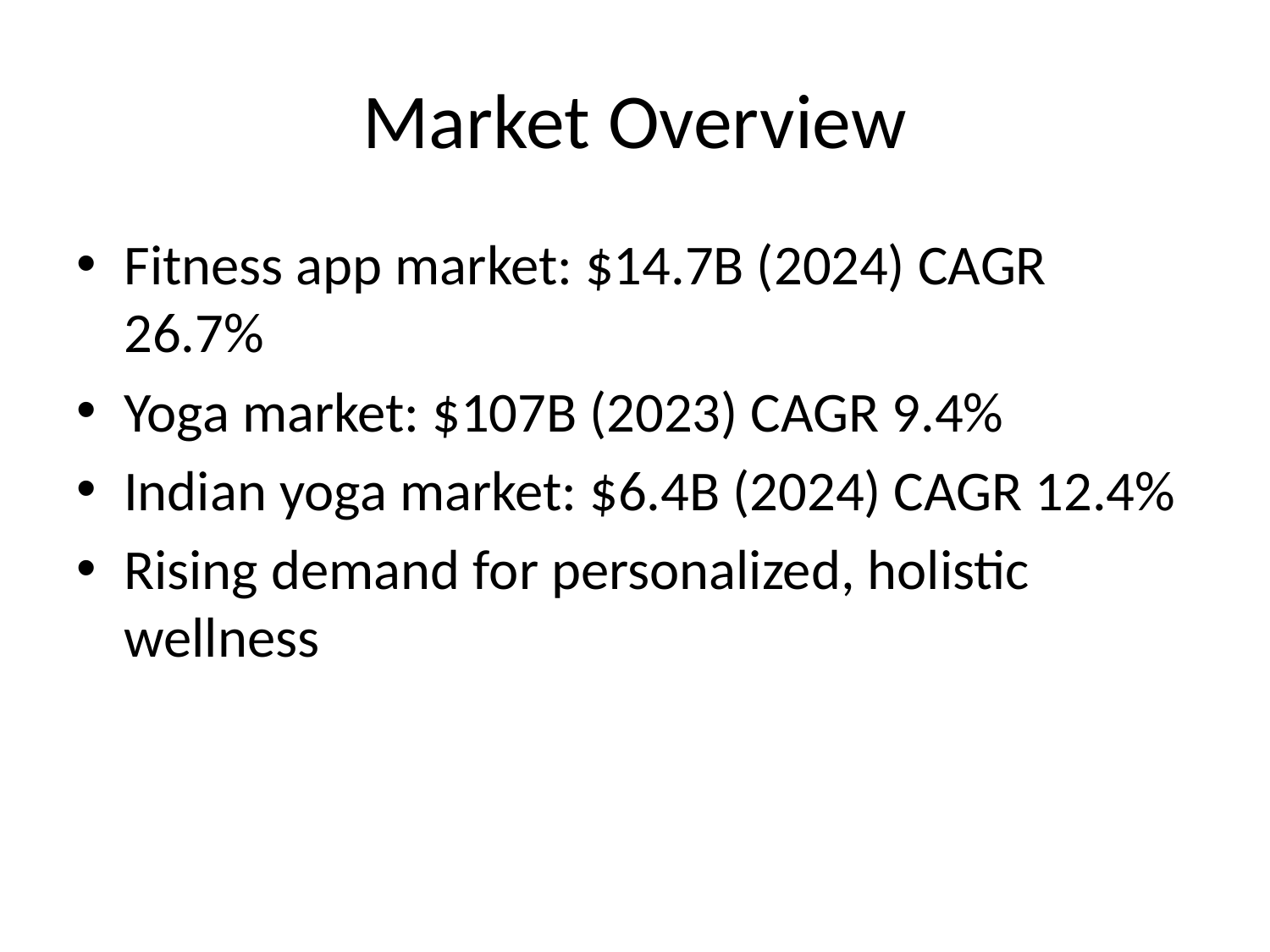

# Market Overview
Fitness app market: $14.7B (2024) CAGR 26.7%
Yoga market: $107B (2023) CAGR 9.4%
Indian yoga market: $6.4B (2024) CAGR 12.4%
Rising demand for personalized, holistic wellness